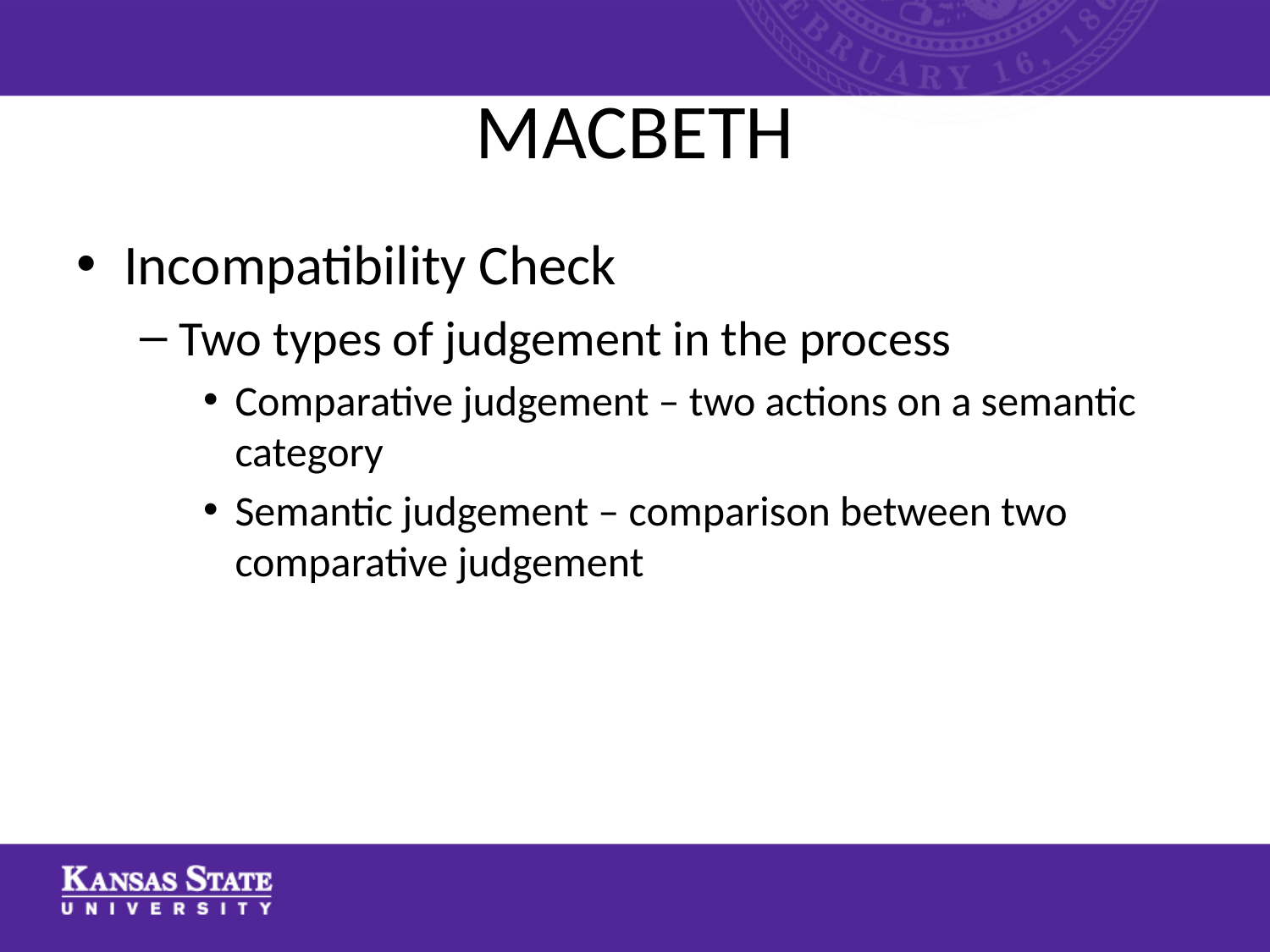

# MACBETH
Incompatibility Check
Two types of judgement in the process
Comparative judgement – two actions on a semantic category
Semantic judgement – comparison between two comparative judgement